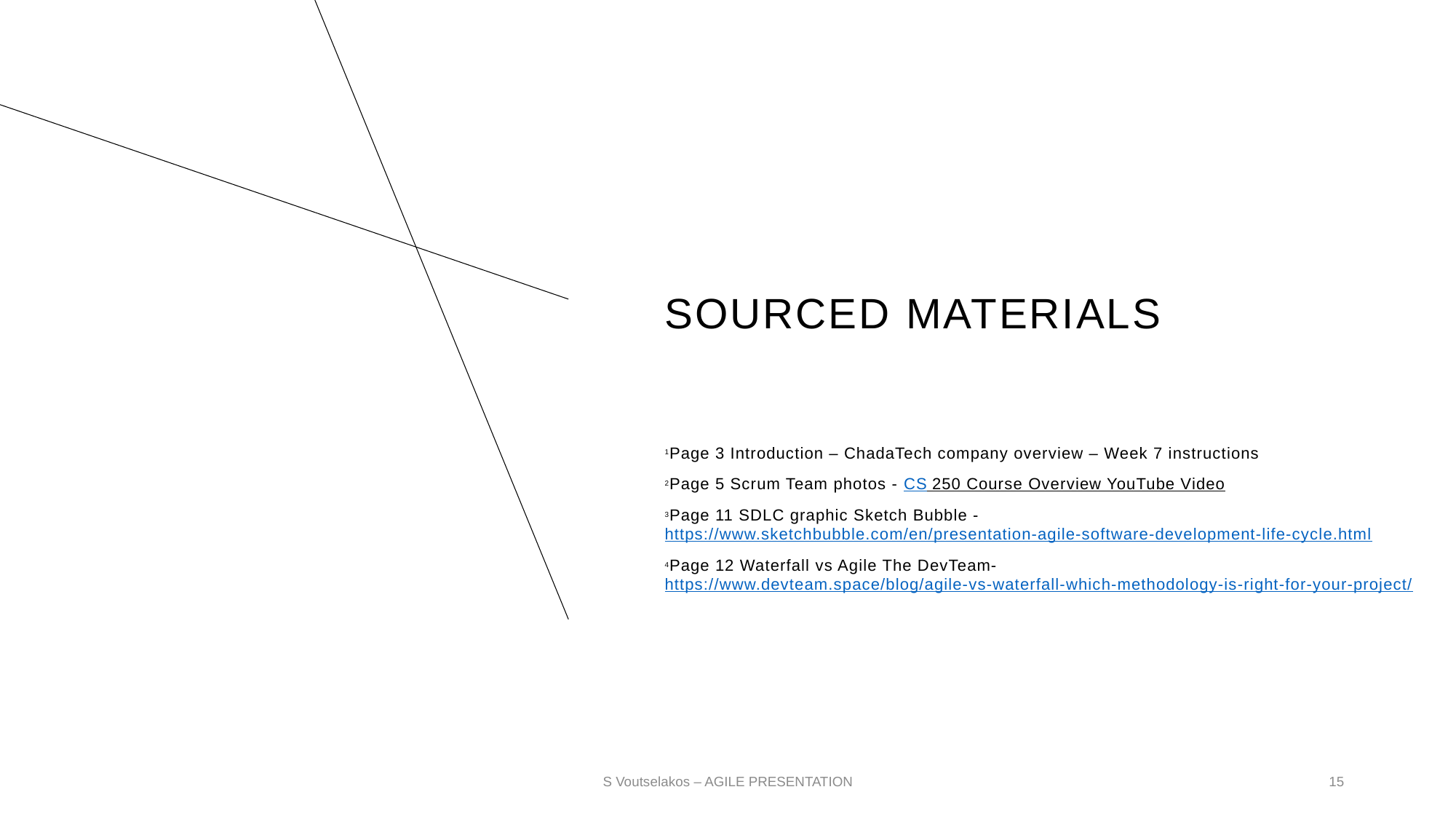

# SOURCED MATERIALS
1Page 3 Introduction – ChadaTech company overview – Week 7 instructions
2Page 5 Scrum Team photos - CS 250 Course Overview YouTube Video
3Page 11 SDLC graphic Sketch Bubble -  https://www.sketchbubble.com/en/presentation-agile-software-development-life-cycle.html
4Page 12 Waterfall vs Agile The DevTeam- https://www.devteam.space/blog/agile-vs-waterfall-which-methodology-is-right-for-your-project/

20XX
S Voutselakos – AGILE PRESENTATION
15